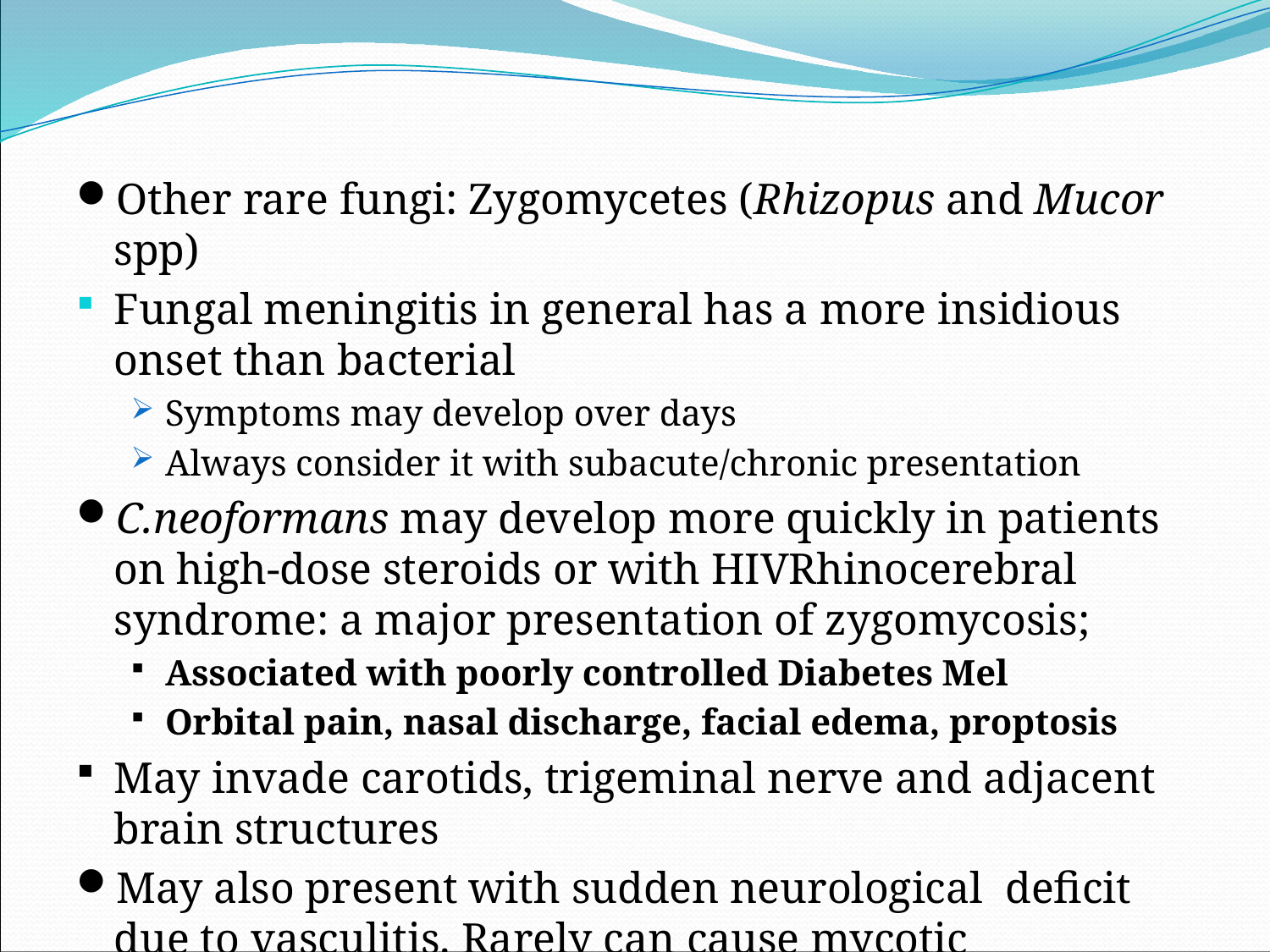

#
Other rare fungi: Zygomycetes (Rhizopus and Mucor spp)
Fungal meningitis in general has a more insidious onset than bacterial
Symptoms may develop over days
Always consider it with subacute/chronic presentation
C.neoformans may develop more quickly in patients on high-dose steroids or with HIVRhinocerebral syndrome: a major presentation of zygomycosis;
Associated with poorly controlled Diabetes Mel
Orbital pain, nasal discharge, facial edema, proptosis
May invade carotids, trigeminal nerve and adjacent brain structures
May also present with sudden neurological  deficit due to vasculitis. Rarely can cause mycotic aneurysmal bleed